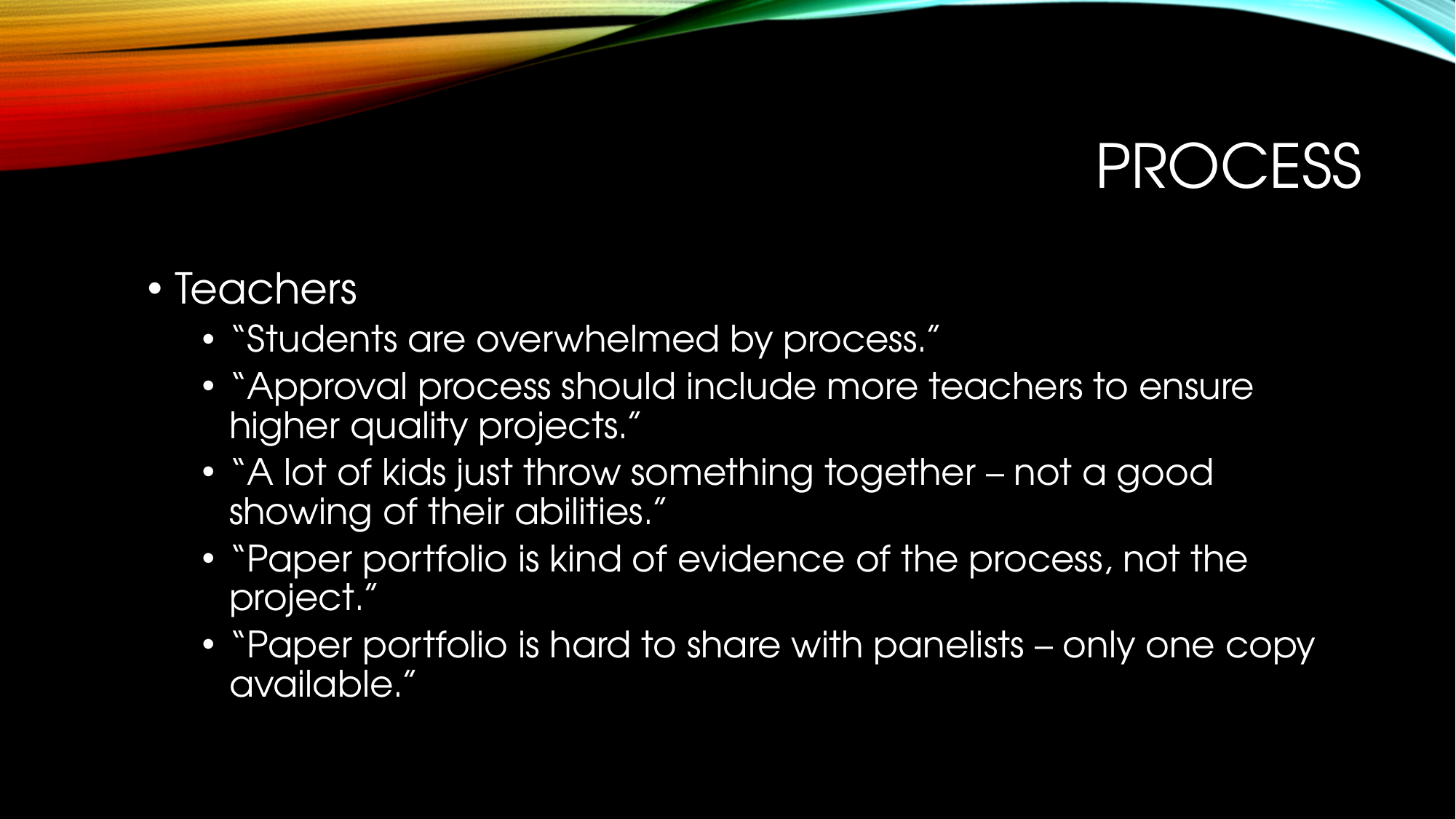

# PROCESS
Teachers
“Students are overwhelmed by process.”
“Approval process should include more teachers to ensure higher quality projects.”
“A lot of kids just throw something together – not a good showing of their abilities.”
“Paper portfolio is kind of evidence of the process, not the project.”
“Paper portfolio is hard to share with panelists – only one copy available.”